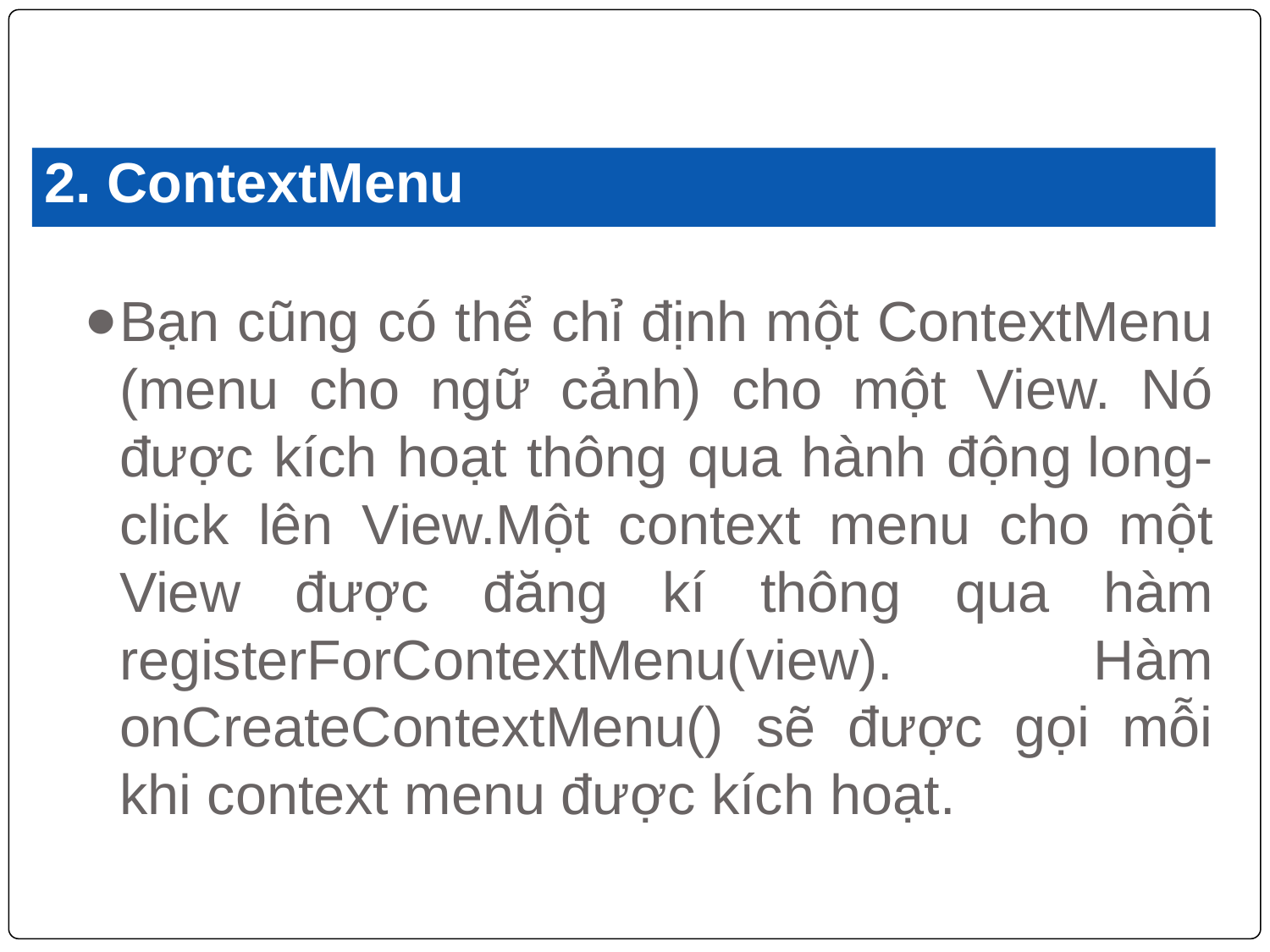

# 2. ContextMenu
Bạn cũng có thể chỉ định một ContextMenu (menu cho ngữ cảnh) cho một View. Nó được kích hoạt thông qua hành động long-click lên View.Một context menu cho một View được đăng kí thông qua hàm registerForContextMenu(view). Hàm onCreateContextMenu() sẽ được gọi mỗi khi context menu được kích hoạt.